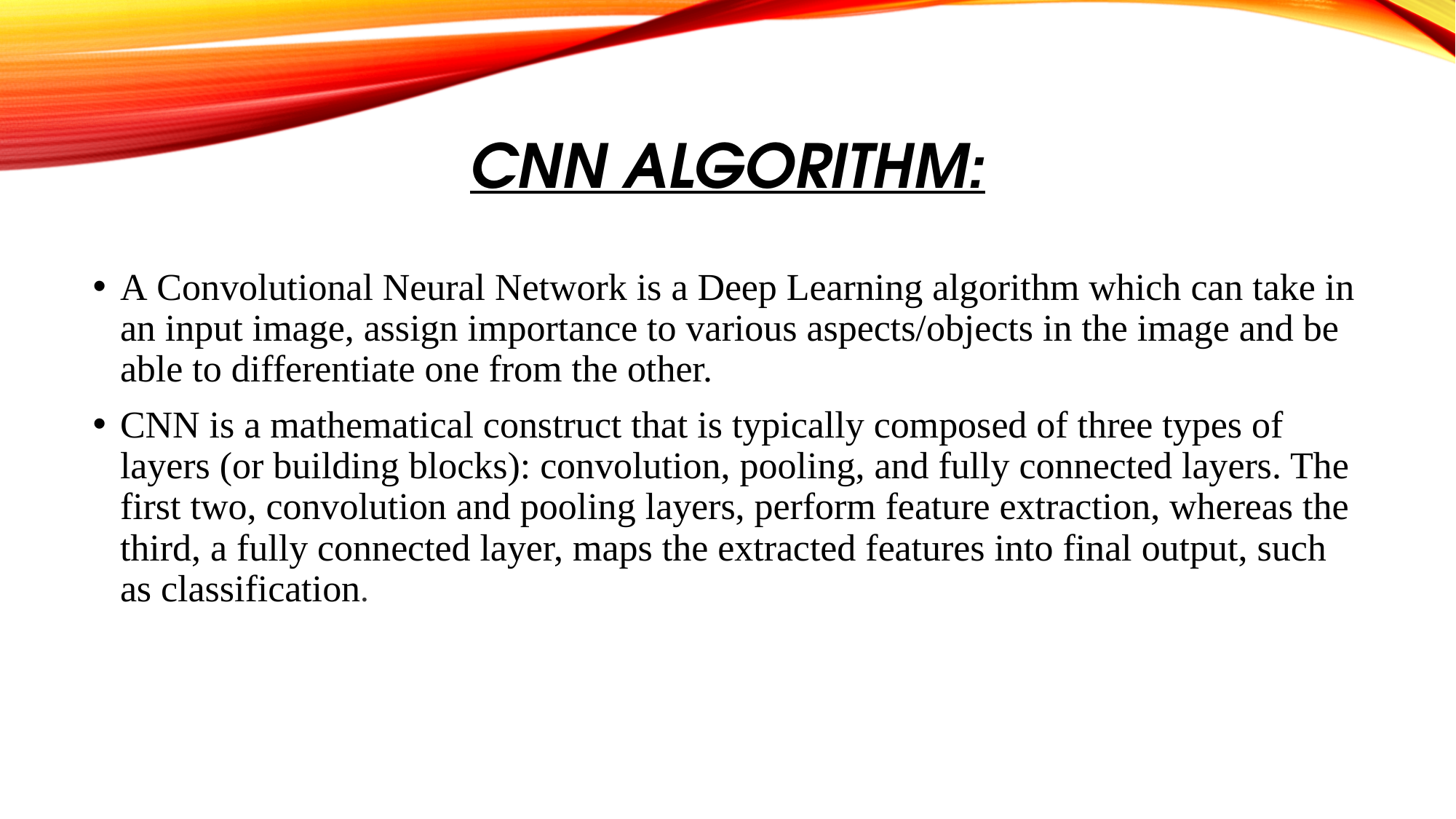

# CNN Algorithm:
A Convolutional Neural Network is a Deep Learning algorithm which can take in an input image, assign importance to various aspects/objects in the image and be able to differentiate one from the other.
CNN is a mathematical construct that is typically composed of three types of layers (or building blocks): convolution, pooling, and fully connected layers. The first two, convolution and pooling layers, perform feature extraction, whereas the third, a fully connected layer, maps the extracted features into final output, such as classification.